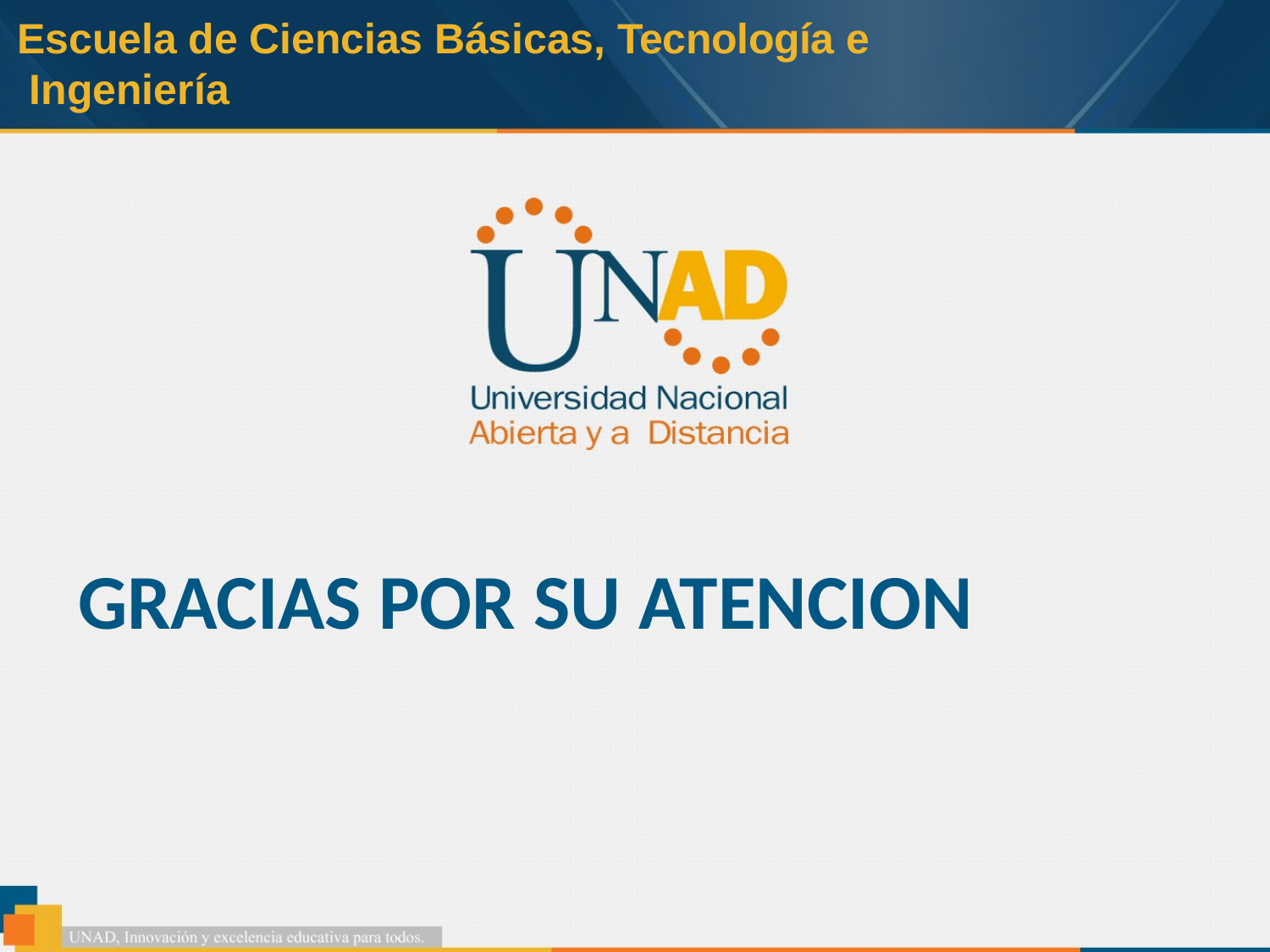

Escuela de Ciencias Básicas, Tecnología e  Ingeniería
GRACIAS POR SU ATENCION